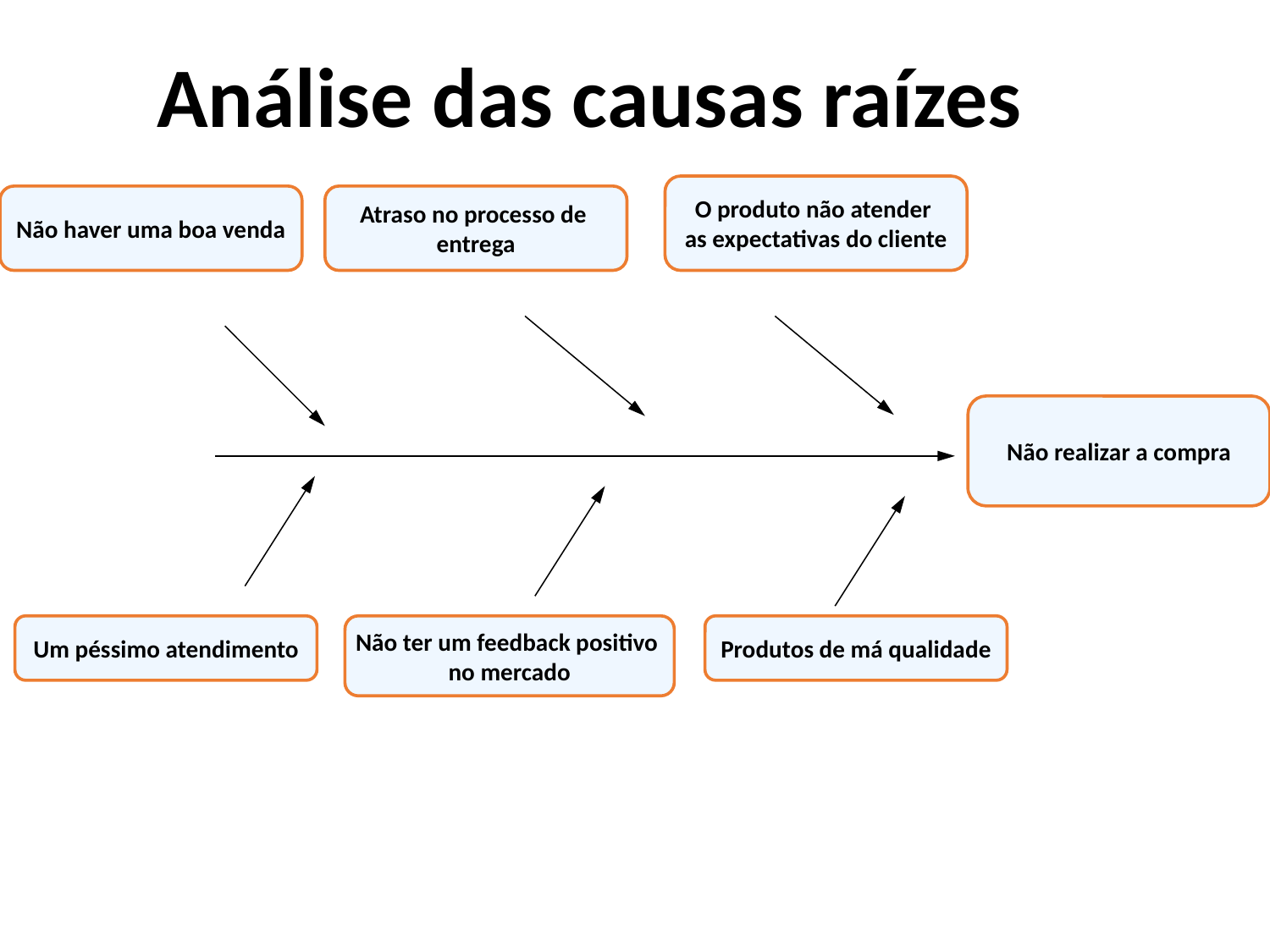

Análise das causas raízes
O produto não atender
as expectativas do cliente
Não haver uma boa venda
Atraso no processo de
entrega

Não realizar a compra
Um péssimo atendimento
Não ter um feedback positivo
no mercado
Produtos de má qualidade